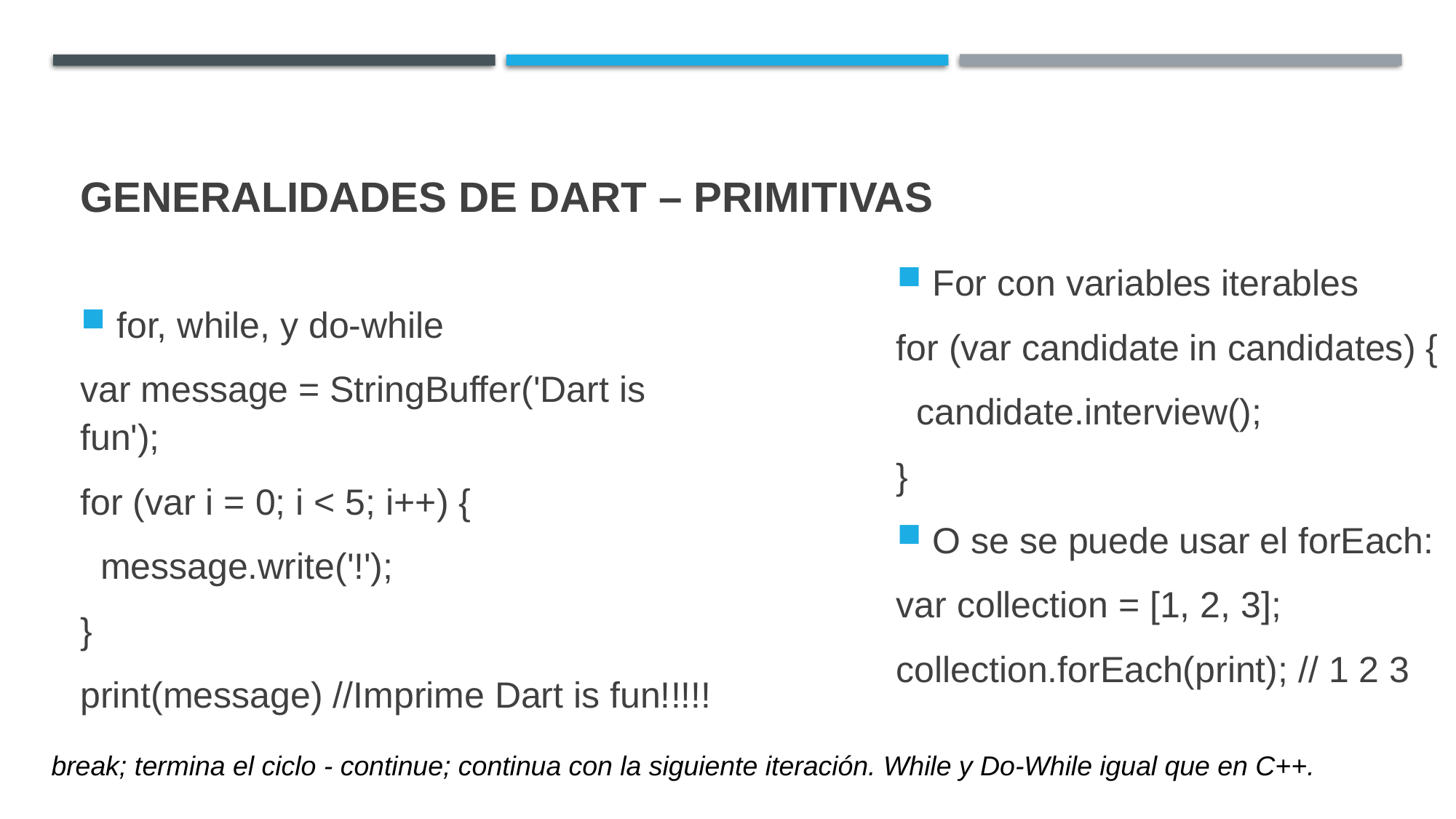

# Generalidades de Dart – Primitivas
For con variables iterables
for (var candidate in candidates) {
  candidate.interview();
}
O se se puede usar el forEach:
var collection = [1, 2, 3];
collection.forEach(print); // 1 2 3
for, while, y do-while
var message = StringBuffer('Dart is fun');
for (var i = 0; i < 5; i++) {
  message.write('!');
}
print(message) //Imprime Dart is fun!!!!!
break; termina el ciclo - continue; continua con la siguiente iteración. While y Do-While igual que en C++.